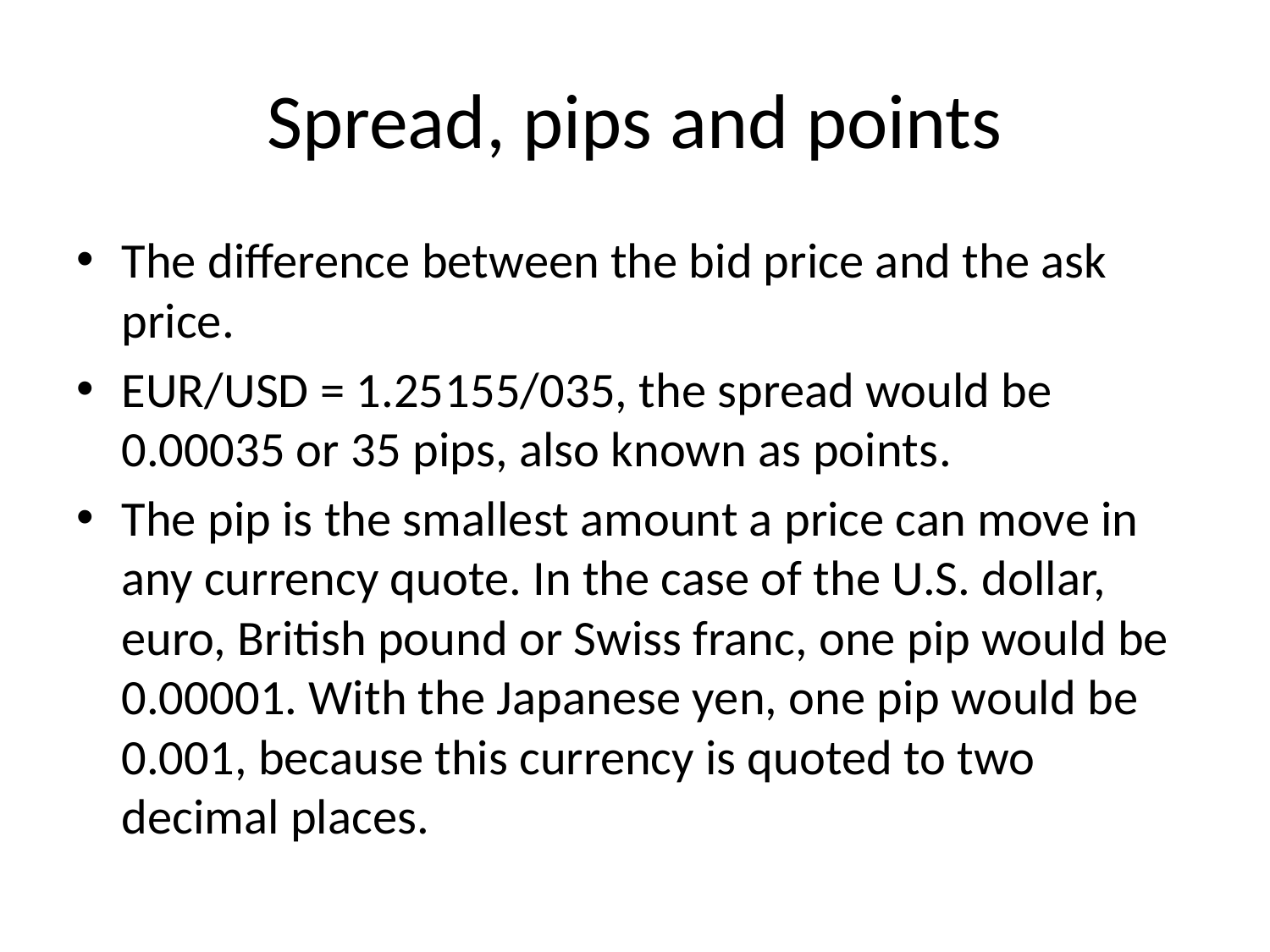

# Spread, pips and points
The difference between the bid price and the ask price.
EUR/USD = 1.25155/035, the spread would be 0.00035 or 35 pips, also known as points.
The pip is the smallest amount a price can move in any currency quote. In the case of the U.S. dollar, euro, British pound or Swiss franc, one pip would be 0.00001. With the Japanese yen, one pip would be 0.001, because this currency is quoted to two decimal places.